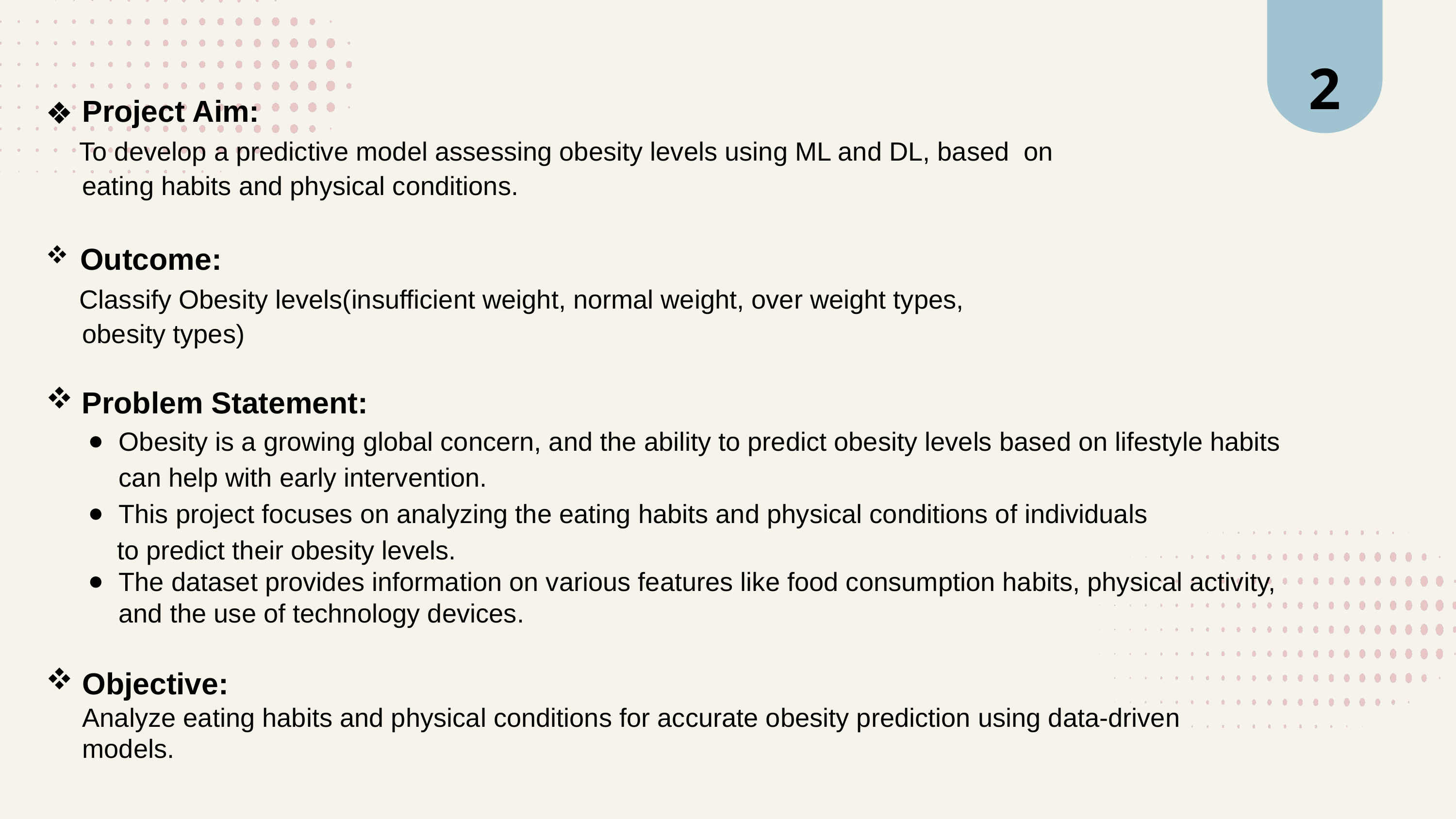

2

Project Aim:
    To develop a predictive model assessing obesity levels using ML and DL, based  on
     eating habits and physical conditions.

 Outcome:
    Classify Obesity levels(insufficient weight, normal weight, over weight types,
     obesity types)

 Problem Statement:
Obesity is a growing global concern, and the ability to predict obesity levels based on lifestyle habits can help with early intervention.
This project focuses on analyzing the eating habits and physical conditions of individuals
    to predict their obesity levels.
The dataset provides information on various features like food consumption habits, physical activity, and the use of technology devices.

Objective:
     Analyze eating habits and physical conditions for accurate obesity prediction using data-driven
     models.